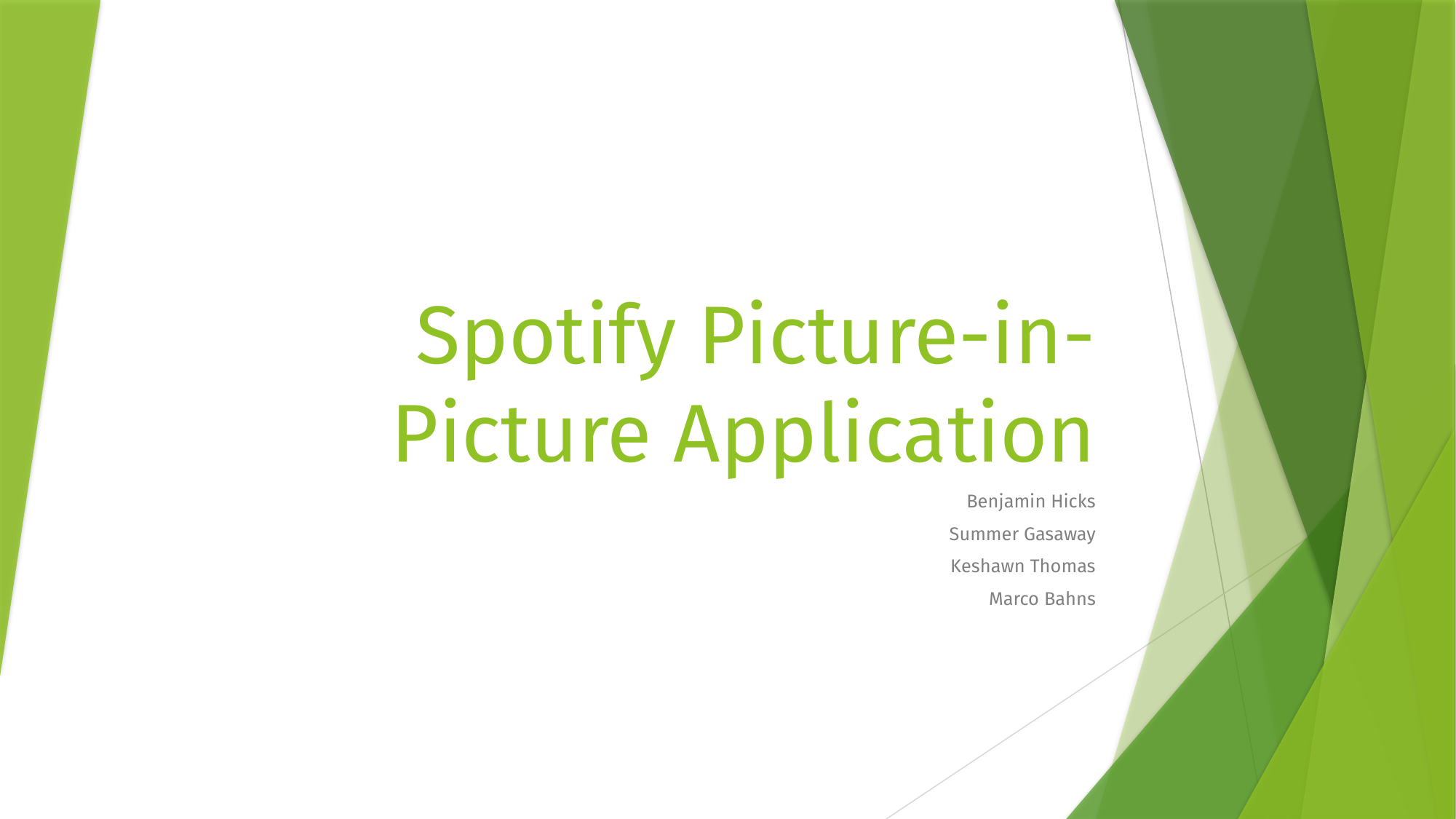

# Spotify Picture-in-Picture Application
Benjamin Hicks
Summer Gasaway
Keshawn Thomas
Marco Bahns